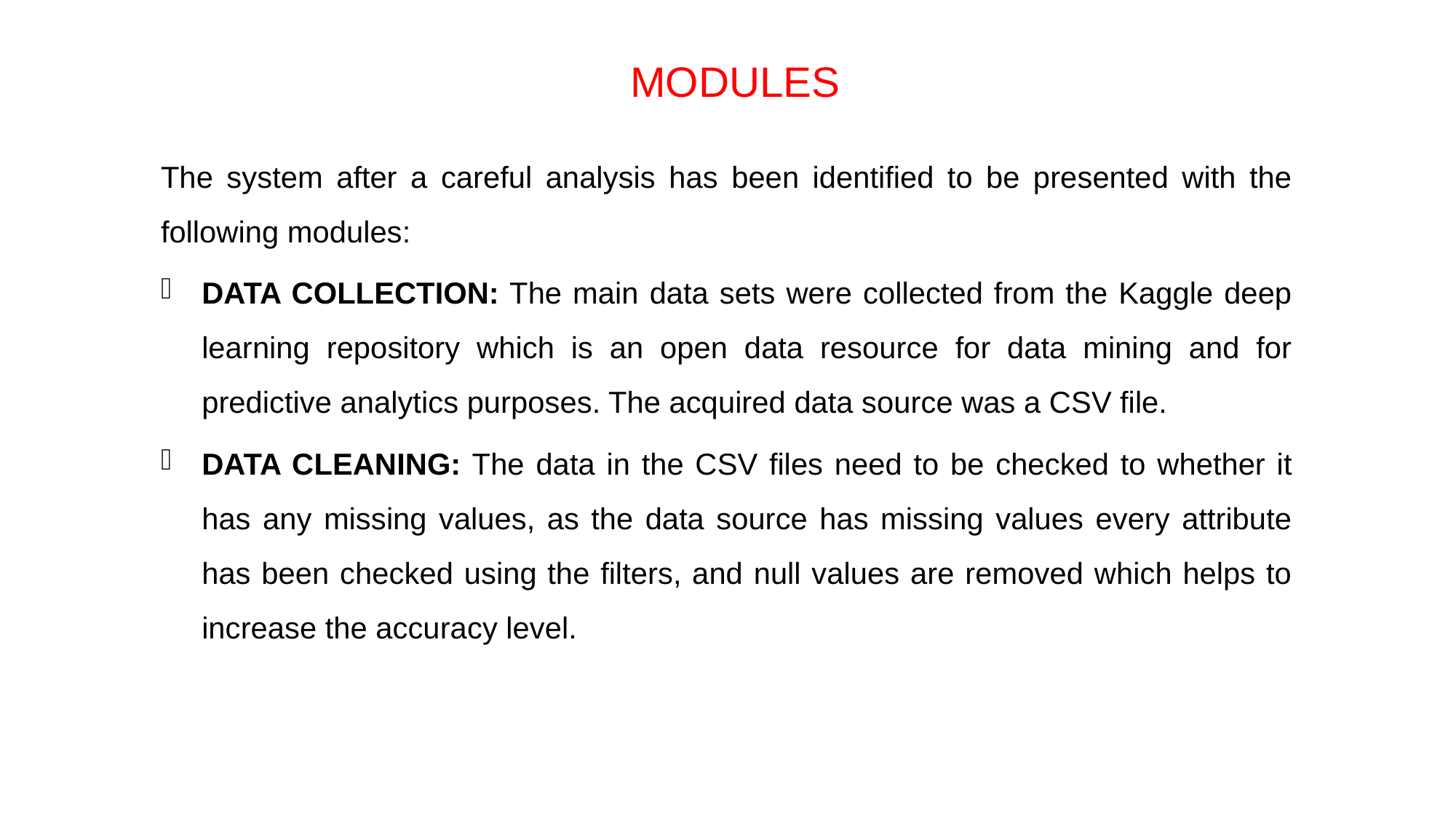

# MODULES
The system after a careful analysis has been identified to be presented with the following modules:
DATA COLLECTION: The main data sets were collected from the Kaggle deep learning repository which is an open data resource for data mining and for predictive analytics purposes. The acquired data source was a CSV file.
DATA CLEANING: The data in the CSV files need to be checked to whether it has any missing values, as the data source has missing values every attribute has been checked using the filters, and null values are removed which helps to increase the accuracy level.